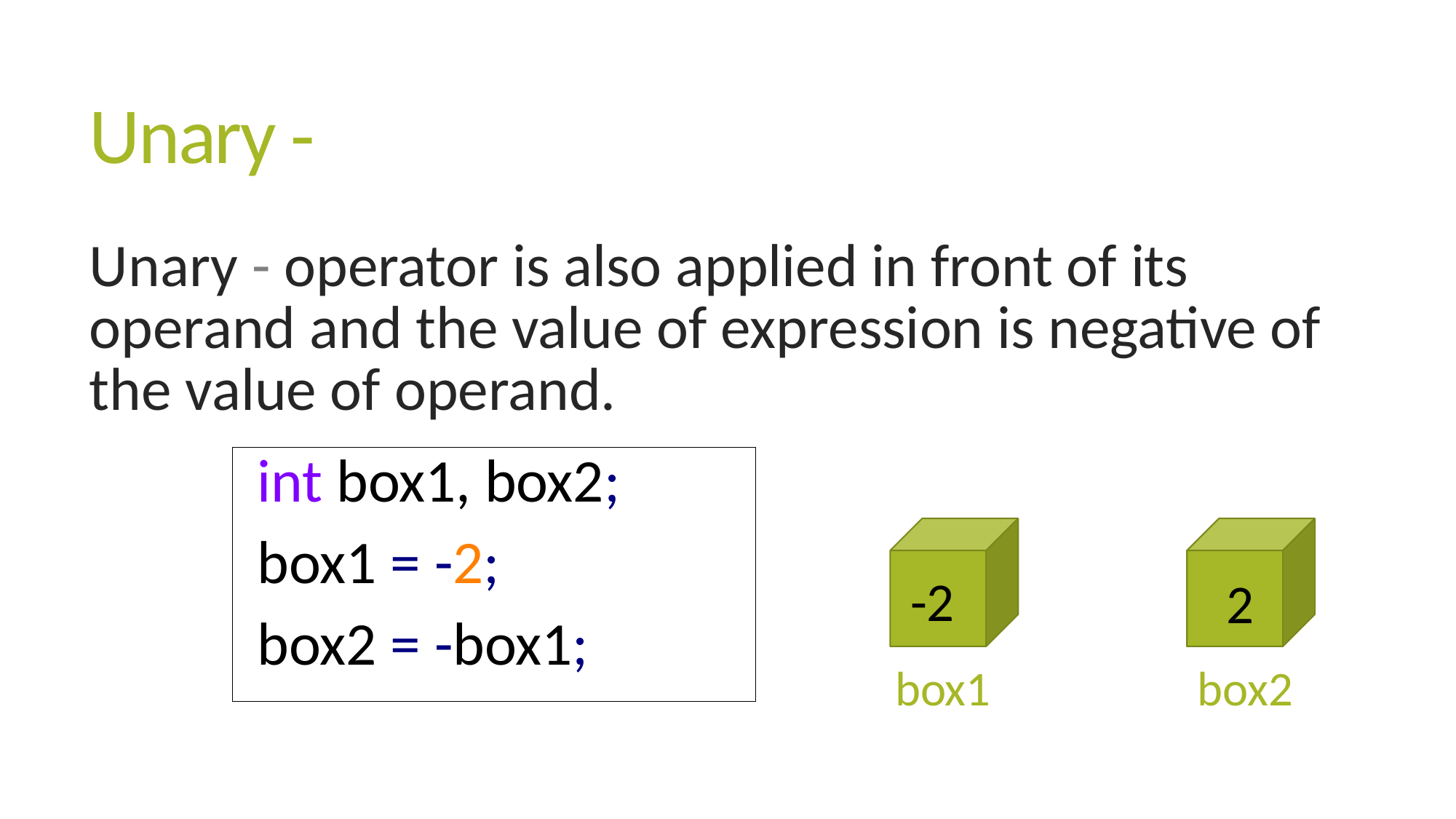

Unary -
Unary - operator is also applied in front of its operand and the value of expression is negative of the value of operand.

 int box1, box2;
 box1 = -2;
 box2 = -box1;

-2
 2
box1
box2